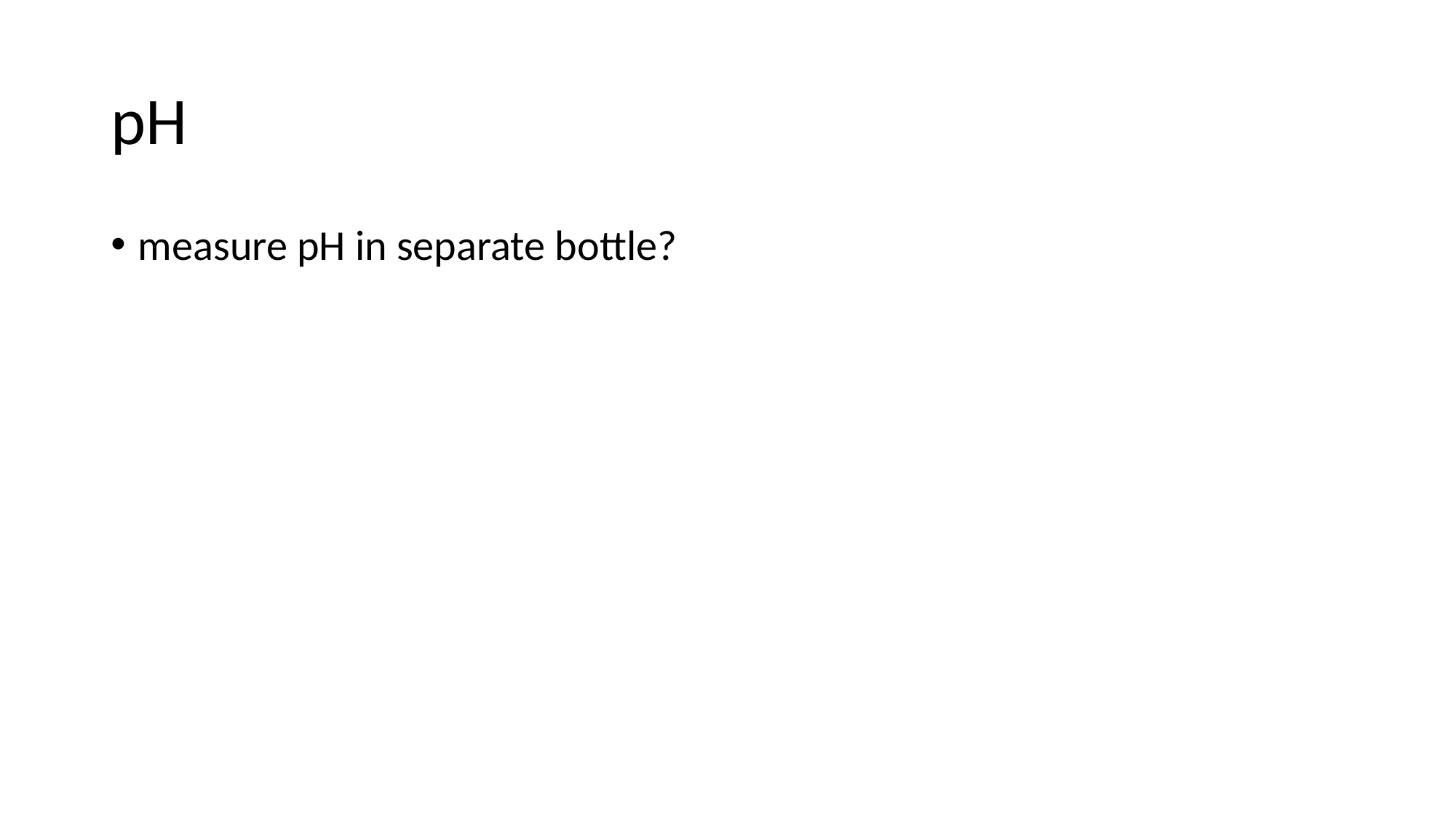

# pH
measure pH in separate bottle?